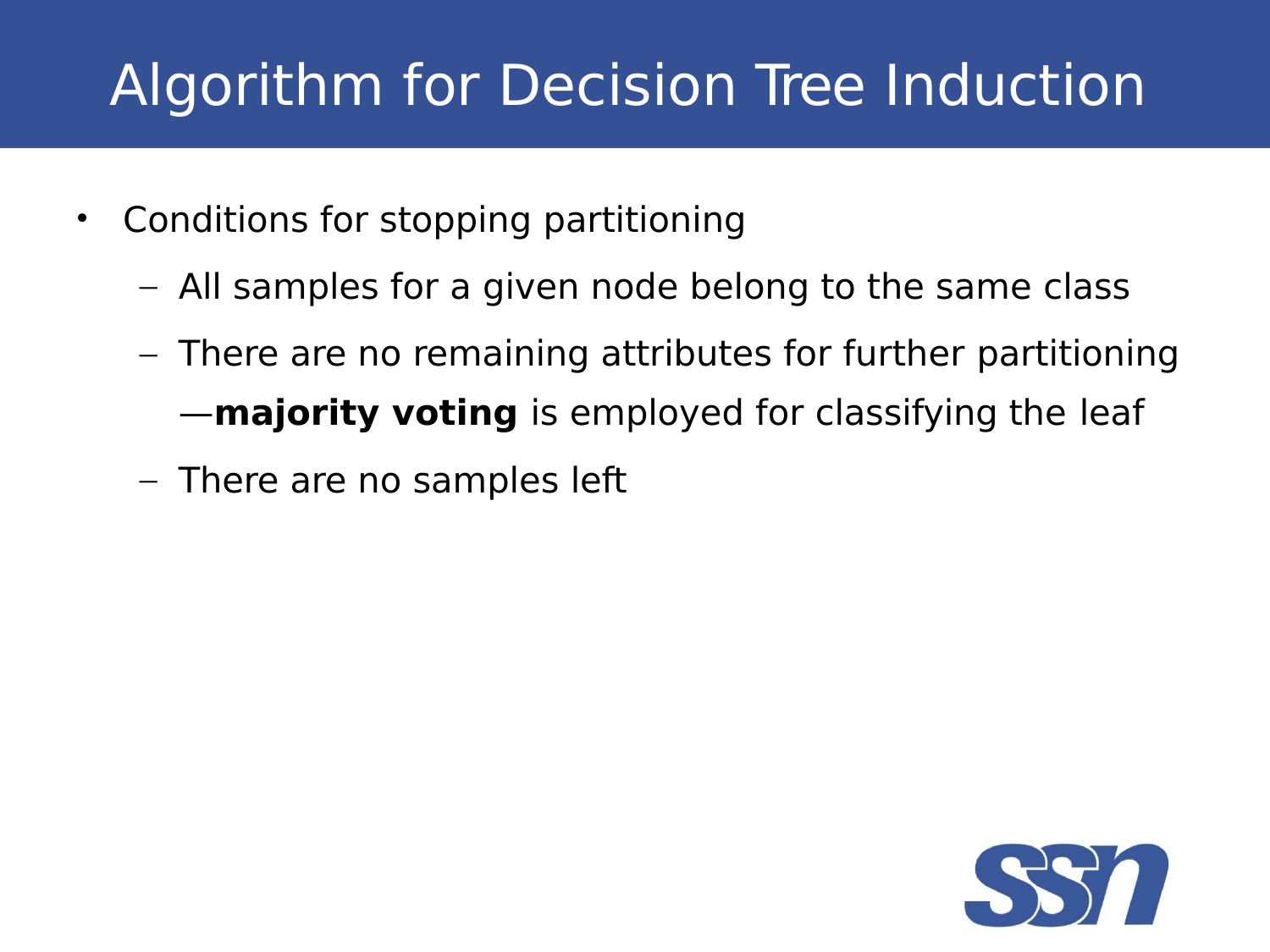

# Algorithm for Decision Tree Induction
Conditions for stopping partitioning
All samples for a given node belong to the same class
There are no remaining attributes for further partitioning
—majority voting is employed for classifying the leaf
There are no samples left
•